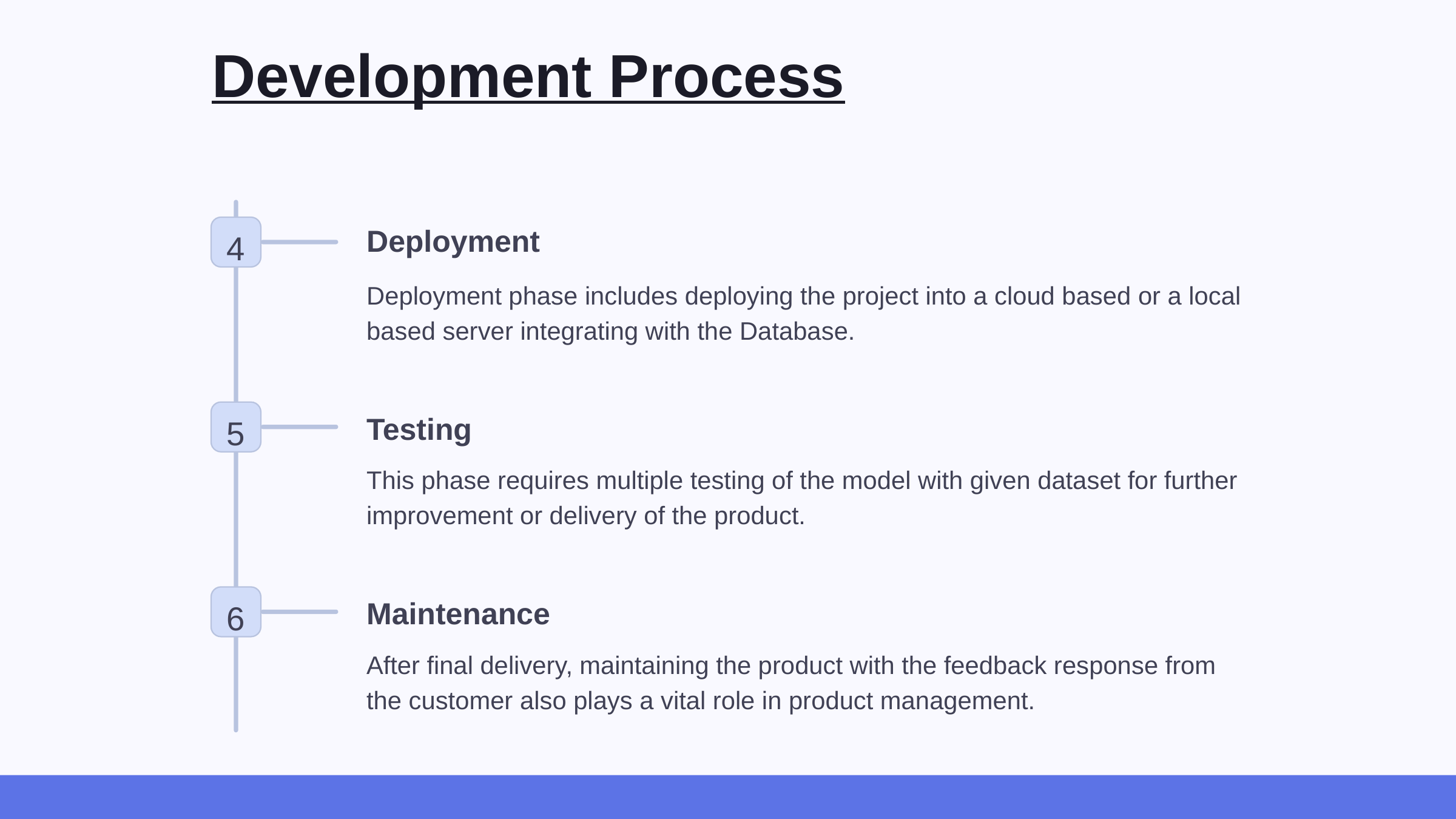

Development Process

Deployment
4

Deployment phase includes deploying the project into a cloud based or a local based server integrating with the Database.

5
Testing

This phase requires multiple testing of the model with given dataset for further improvement or delivery of the product.

6
Maintenance

After final delivery, maintaining the product with the feedback response from the customer also plays a vital role in product management.